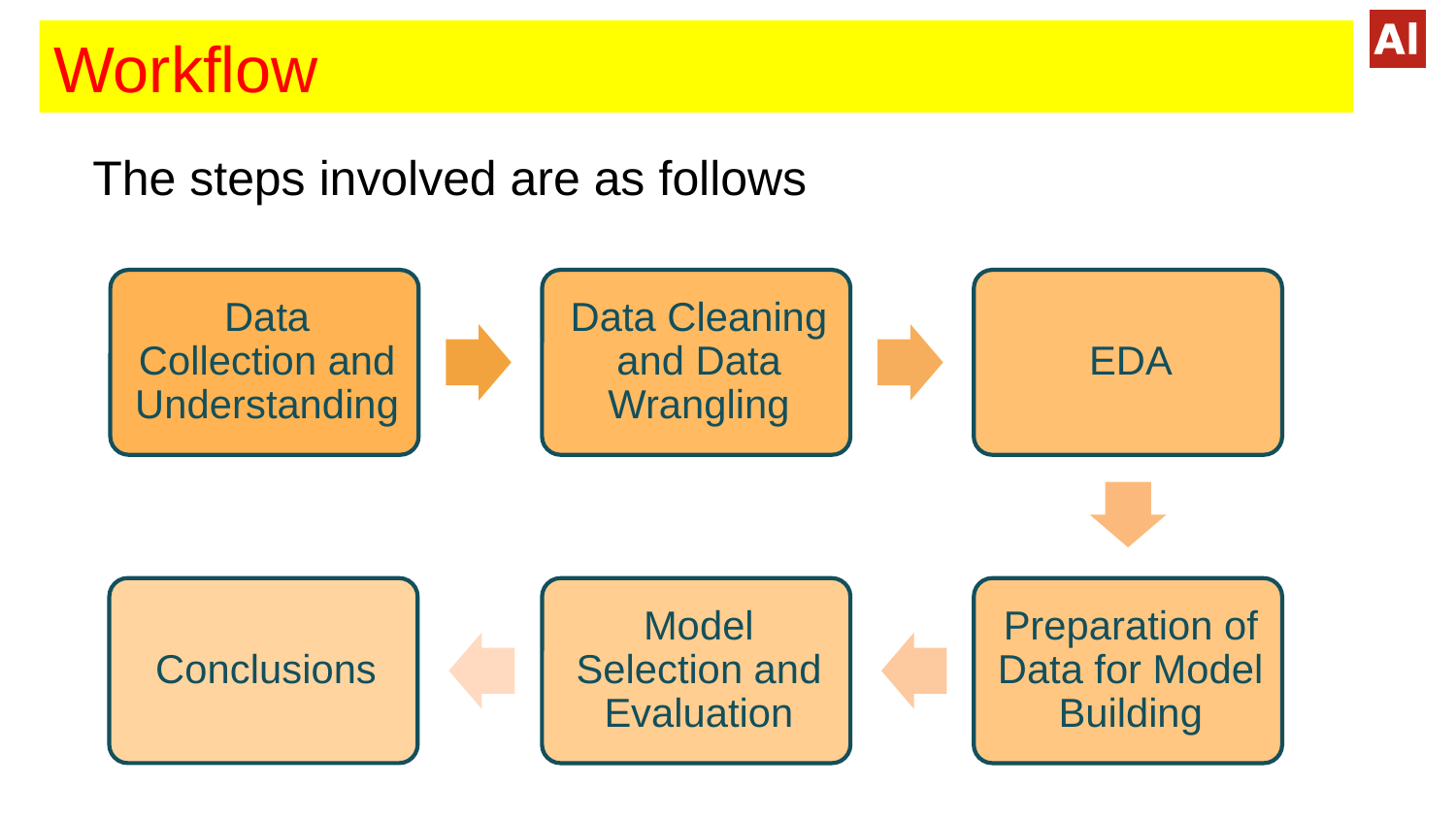

Workflow
The steps involved are as follows
Data Collection and Understanding

Data Cleaning and Data Wrangling

EDA

Preparation of Data for Model Building

Model Selection and Evaluation

Conclusions